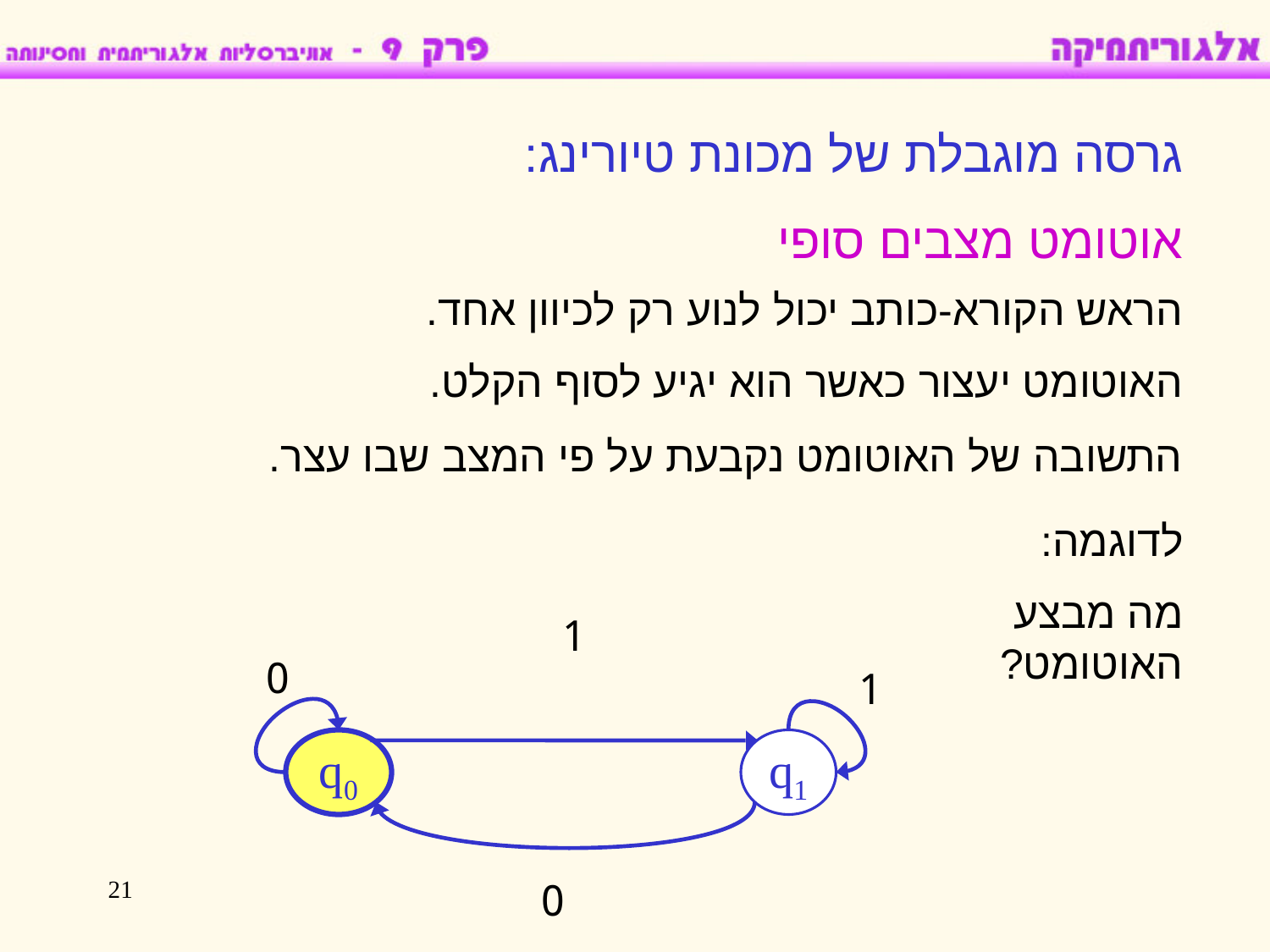

גרסה מוגבלת של מכונת טיורינג:
אוטומט מצבים סופי
הראש הקורא-כותב יכול לנוע רק לכיוון אחד.
האוטומט יעצור כאשר הוא יגיע לסוף הקלט.
התשובה של האוטומט נקבעת על פי המצב שבו עצר.
לדוגמה:
מה מבצע האוטומט?
1
0
1
q0
q1
0
21